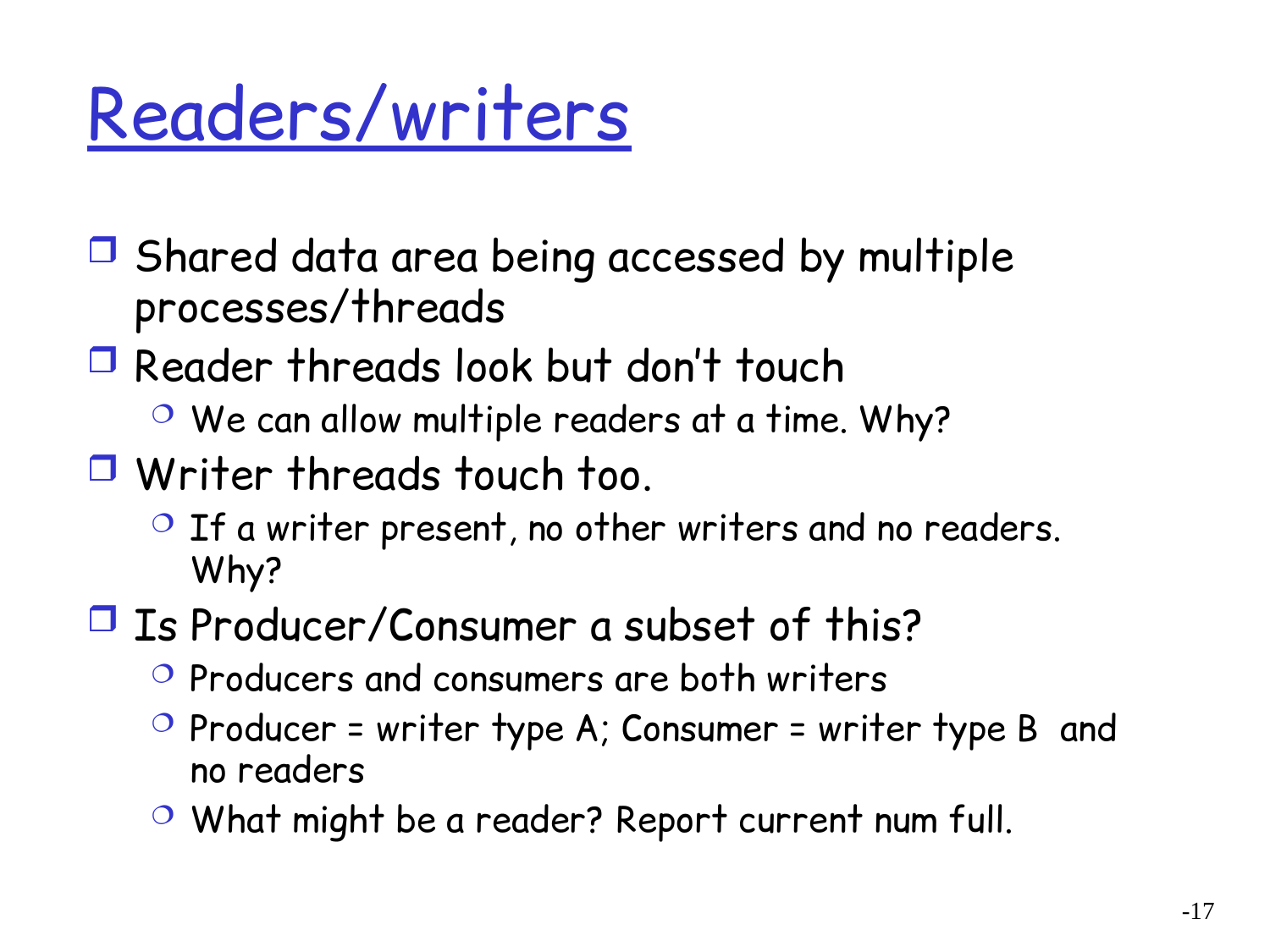

# Readers/writers
Shared data area being accessed by multiple processes/threads
Reader threads look but don’t touch
We can allow multiple readers at a time. Why?
Writer threads touch too.
If a writer present, no other writers and no readers. Why?
Is Producer/Consumer a subset of this?
Producers and consumers are both writers
Producer = writer type A; Consumer = writer type B  and no readers
What might be a reader? Report current num full.

-17